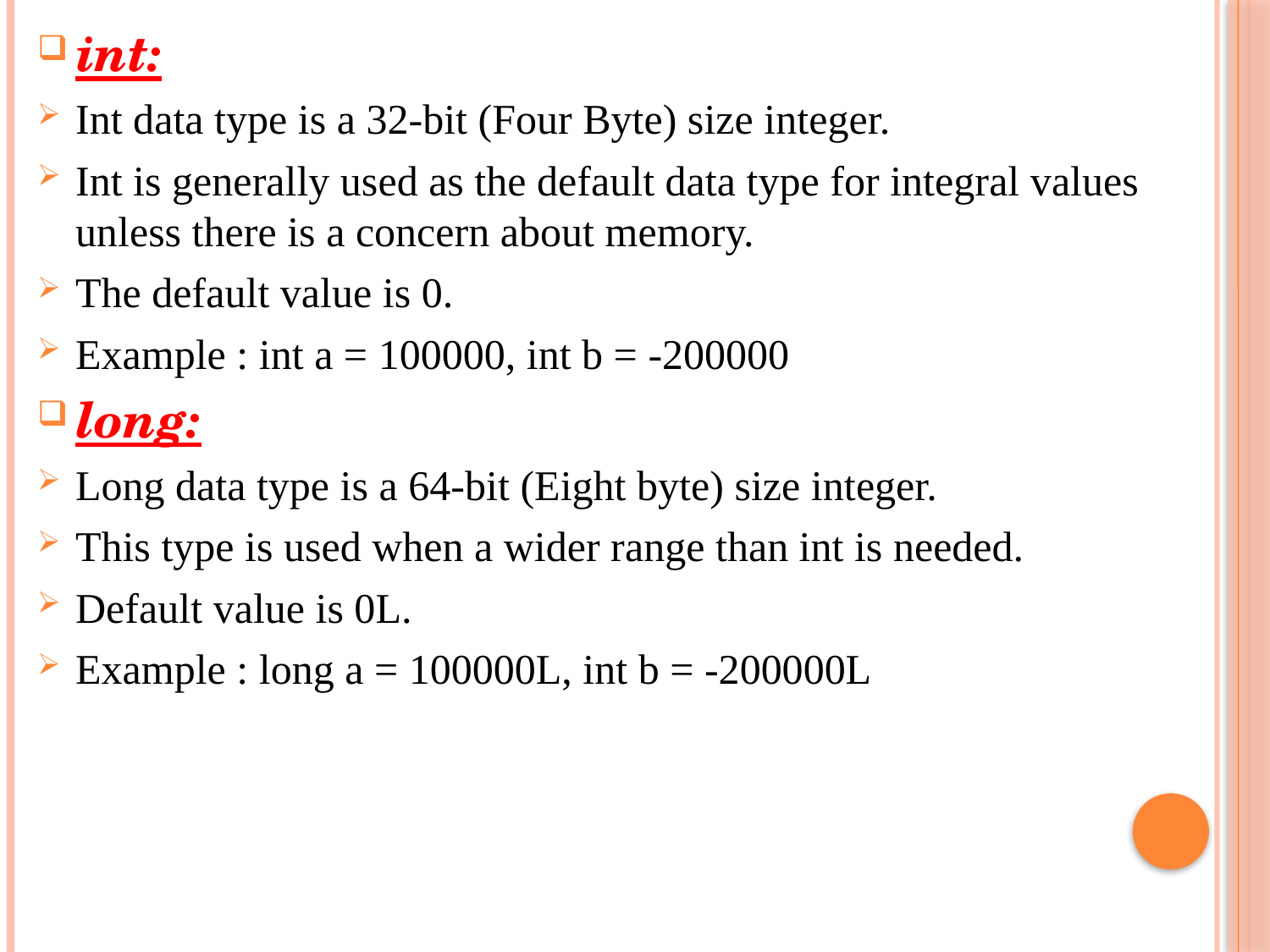

int:
Int data type is a 32-bit (Four Byte) size integer.
Int is generally used as the default data type for integral values unless there is a concern about memory.
The default value is 0.
Example : int a = 100000, int b = -200000
long:
Long data type is a 64-bit (Eight byte) size integer.
This type is used when a wider range than int is needed.
Default value is 0L.
Example : long a = 100000L, int b = -200000L